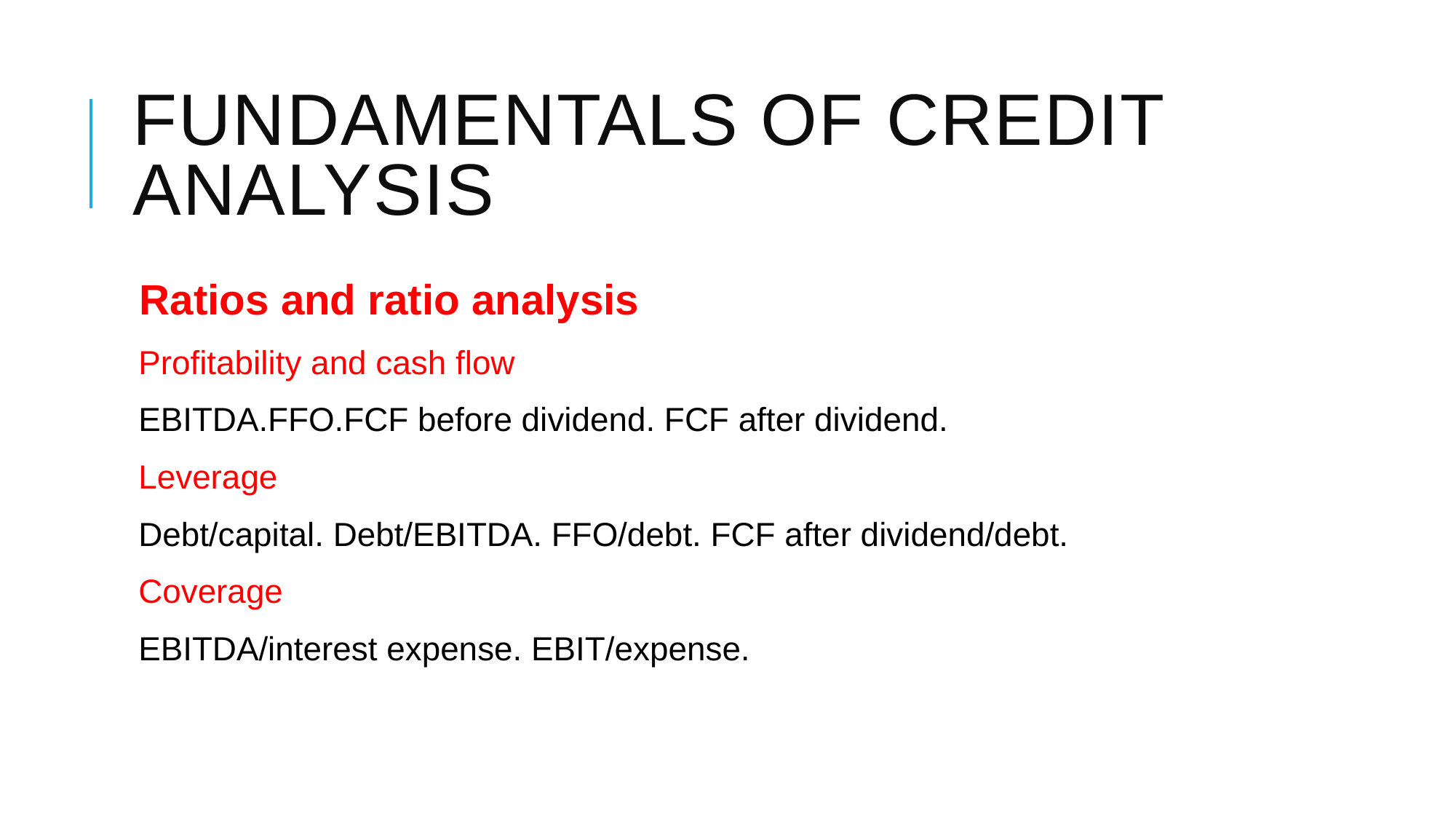

# Fundamentals of credit analysis
Ratios and ratio analysis
Profitability and cash flow
EBITDA.FFO.FCF before dividend. FCF after dividend.
Leverage
Debt/capital. Debt/EBITDA. FFO/debt. FCF after dividend/debt.
Coverage
EBITDA/interest expense. EBIT/expense.